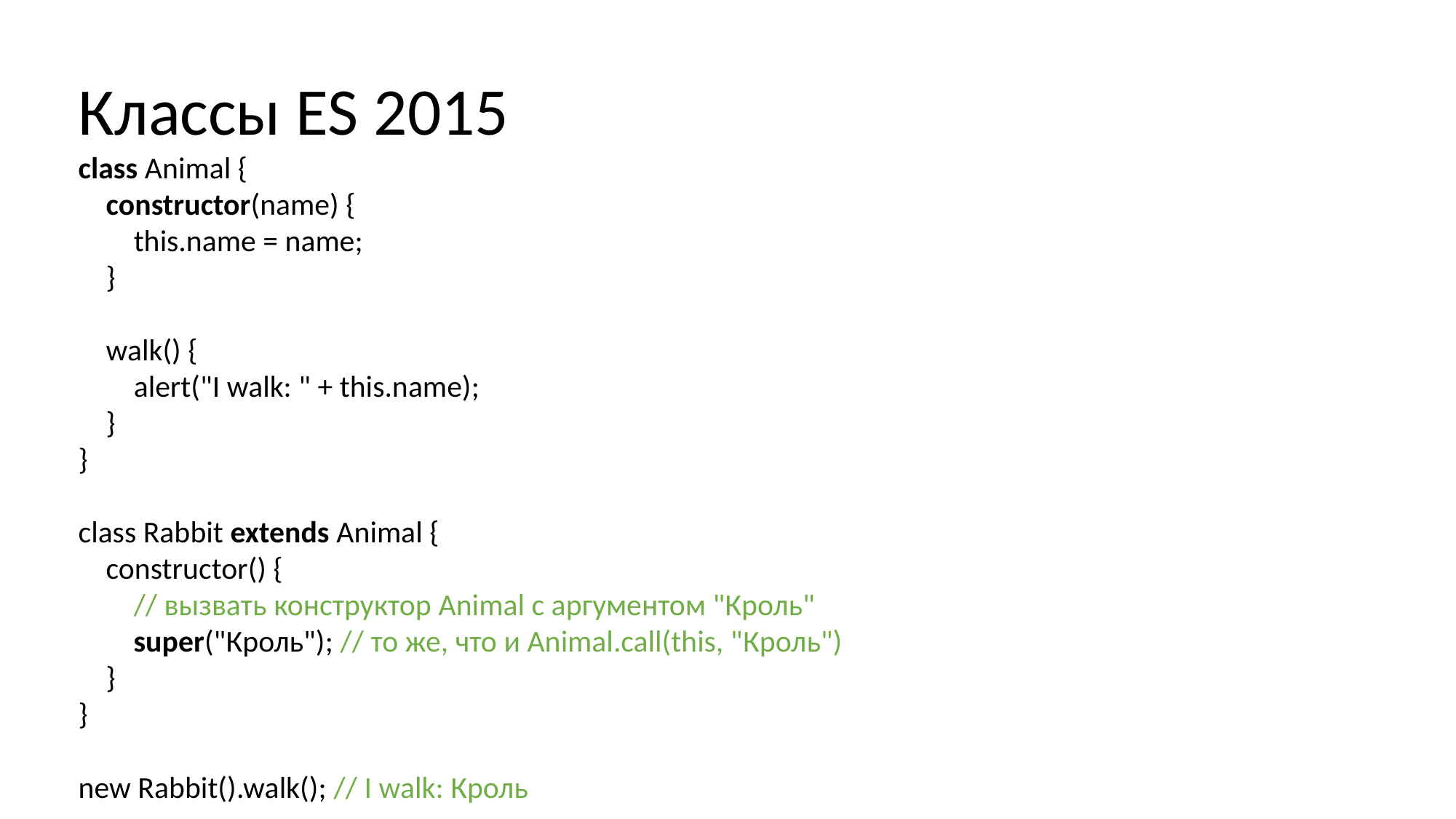

Классы ES 2015
class Animal {
    constructor(name) {
        this.name = name;
    }

    walk() {
        alert("I walk: " + this.name);
    }
}

class Rabbit extends Animal {
    constructor() {
        // вызвать конструктор Animal с аргументом "Кроль"
        super("Кроль"); // то же, что и Animal.call(this, "Кроль")
    }
}

new Rabbit().walk(); // I walk: Кроль